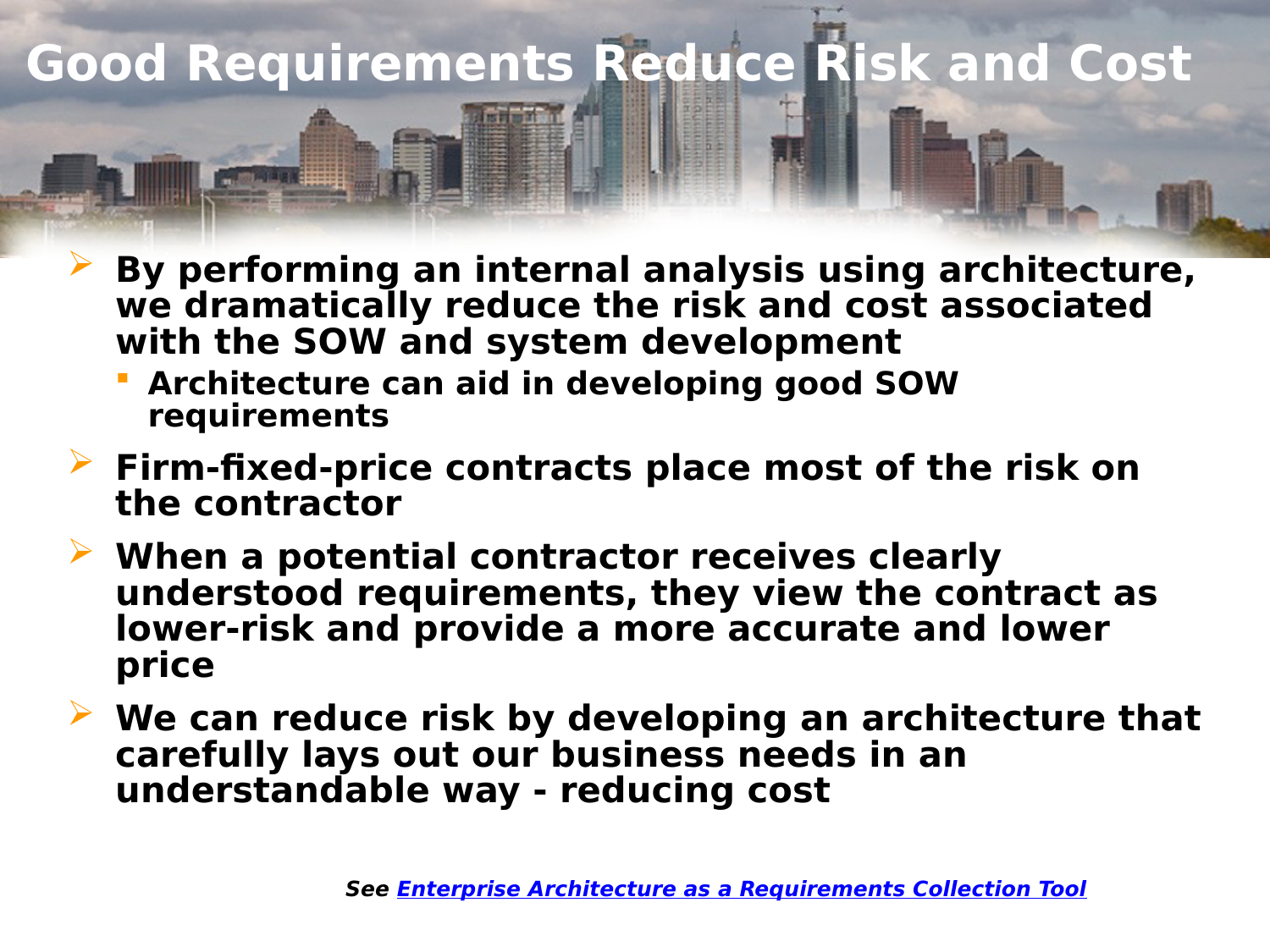

# Good Requirements Reduce Risk and Cost
By performing an internal analysis using architecture, we dramatically reduce the risk and cost associated with the SOW and system development
Architecture can aid in developing good SOW requirements
Firm-fixed-price contracts place most of the risk on the contractor
When a potential contractor receives clearly understood requirements, they view the contract as lower-risk and provide a more accurate and lower price
We can reduce risk by developing an architecture that carefully lays out our business needs in an understandable way - reducing cost
See Enterprise Architecture as a Requirements Collection Tool